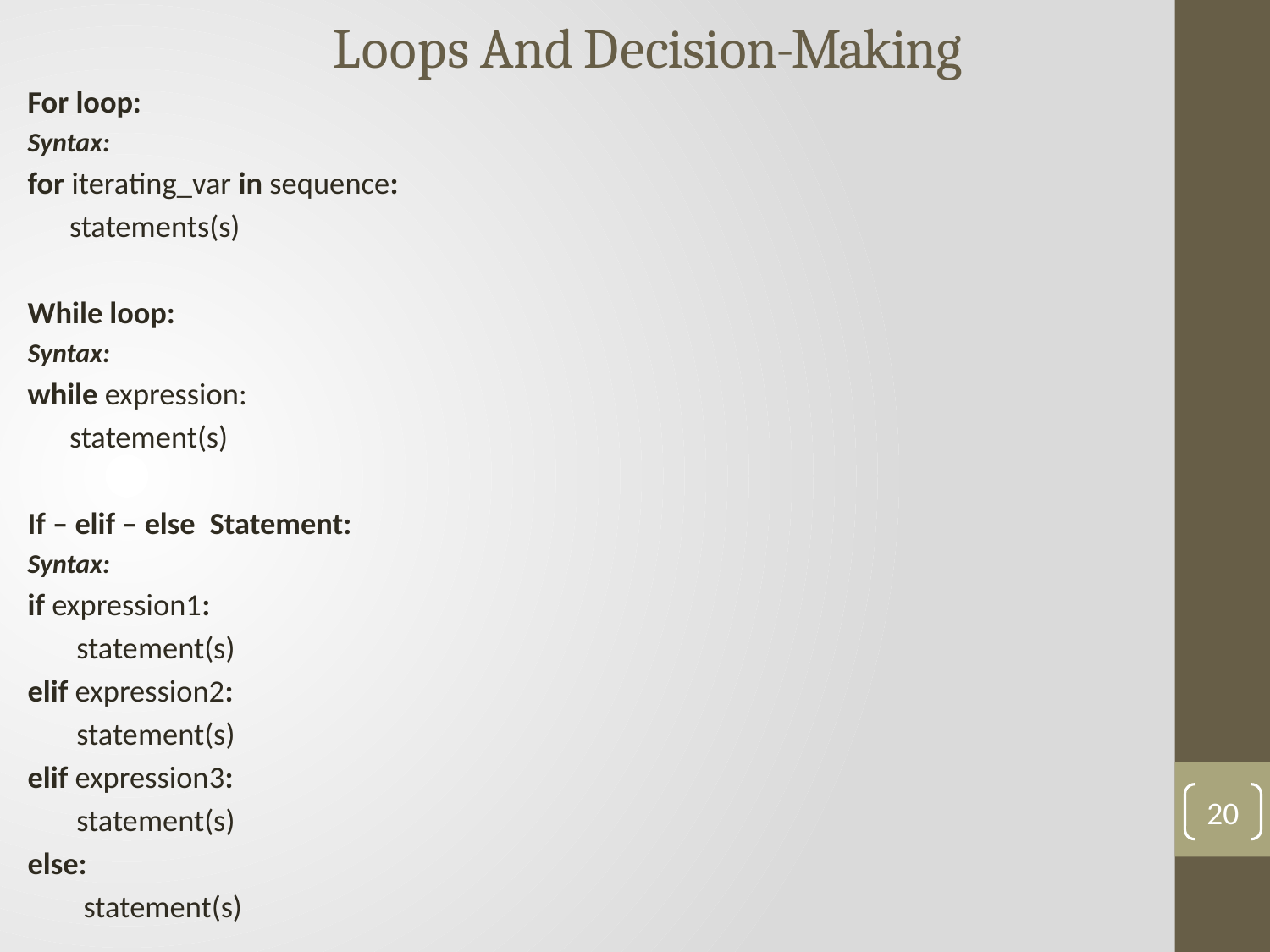

# Loops And Decision-Making
For loop:
Syntax:
for iterating_var in sequence:
      statements(s)

While loop:
Syntax:
while expression:
      statement(s)

If – elif – else  Statement:
Syntax:
if expression1:
       statement(s)
elif expression2:
       statement(s)
elif expression3:
       statement(s)
else:
        statement(s)

20